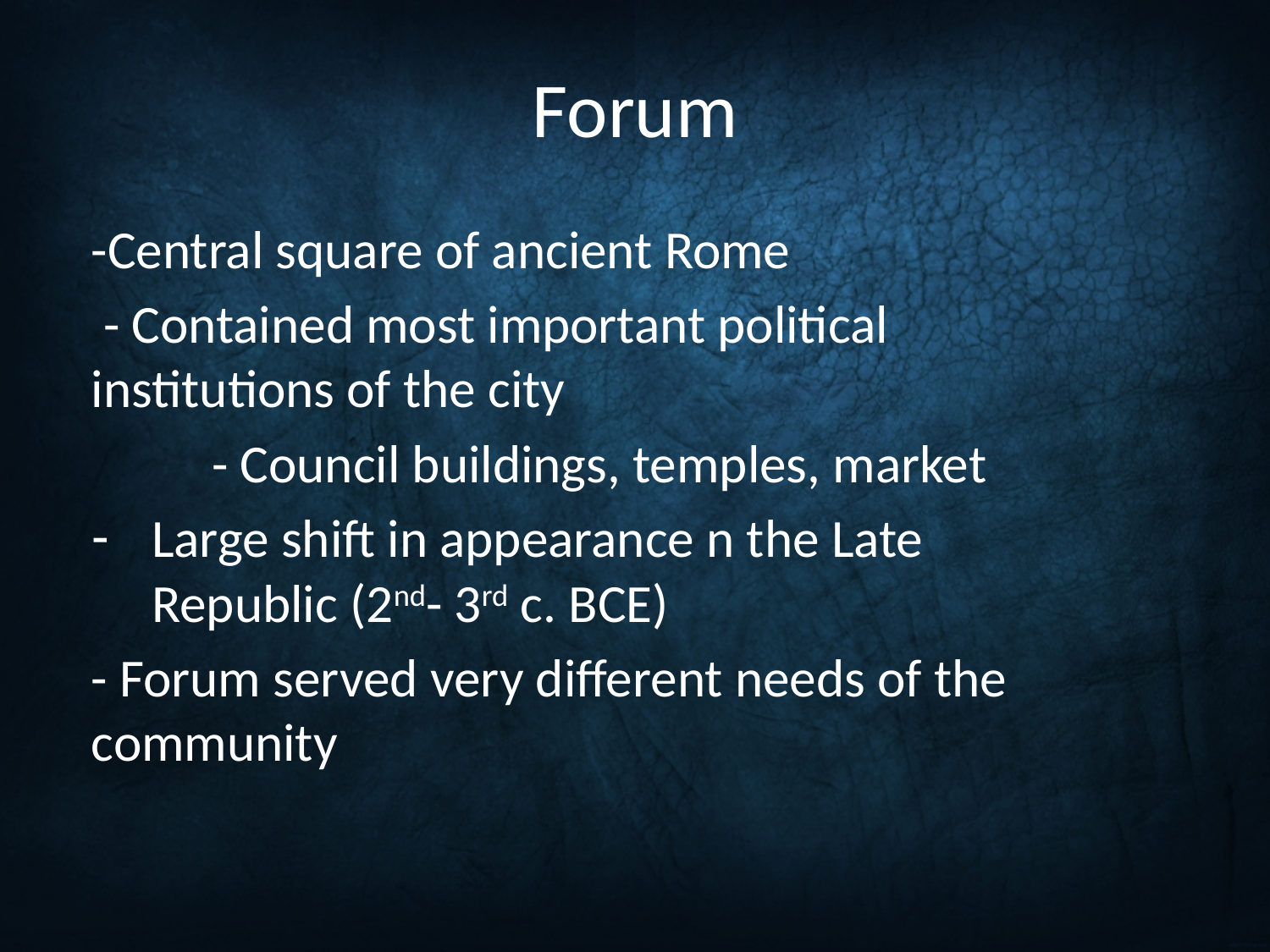

# Forum
-Central square of ancient Rome
 - Contained most important political institutions of the city
	- Council buildings, temples, market
Large shift in appearance n the Late Republic (2nd- 3rd c. BCE)
- Forum served very different needs of the community